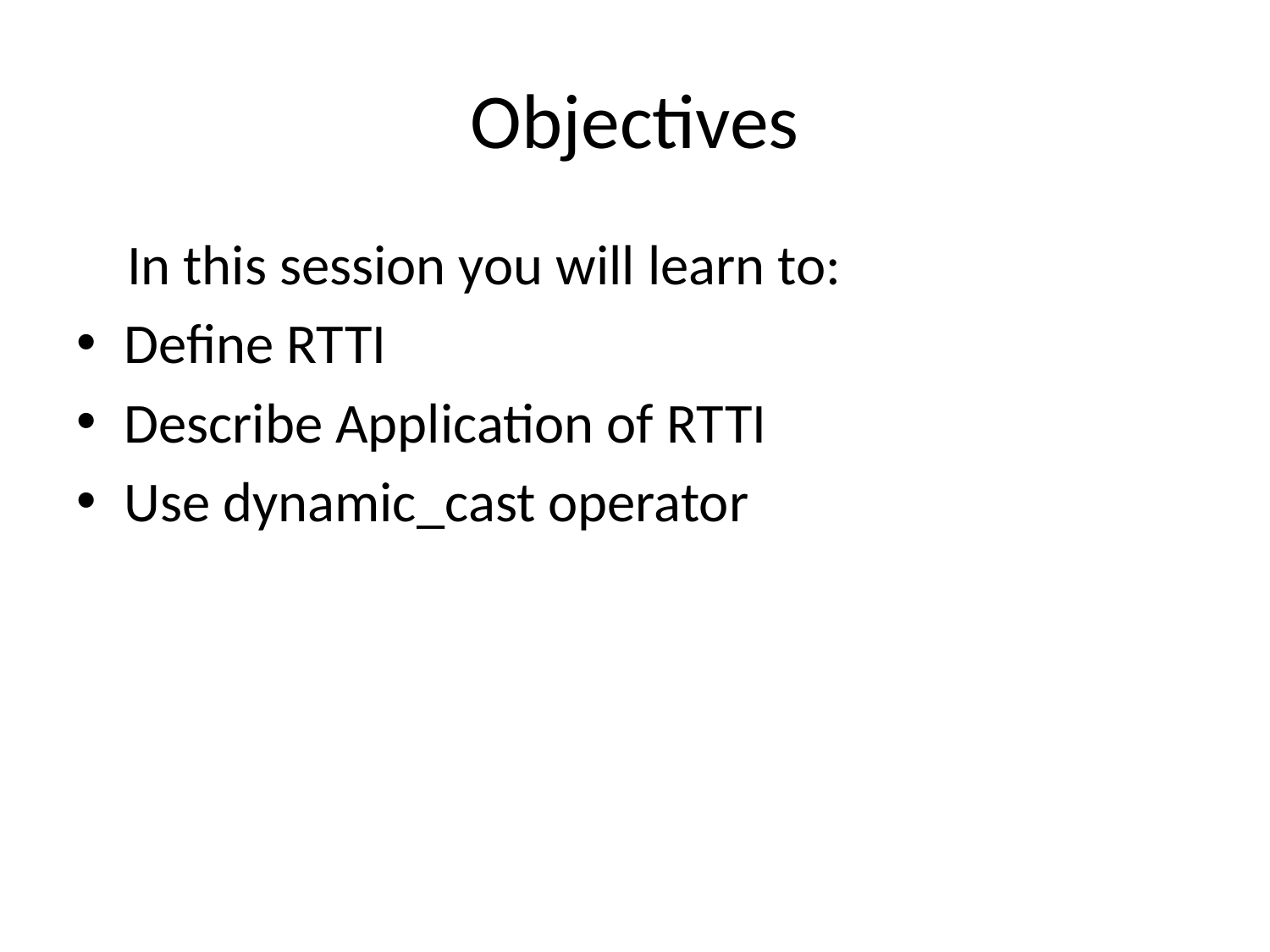

# Objectives
    In this session you will learn to:
Define RTTI
Describe Application of RTTI
Use dynamic_cast operator